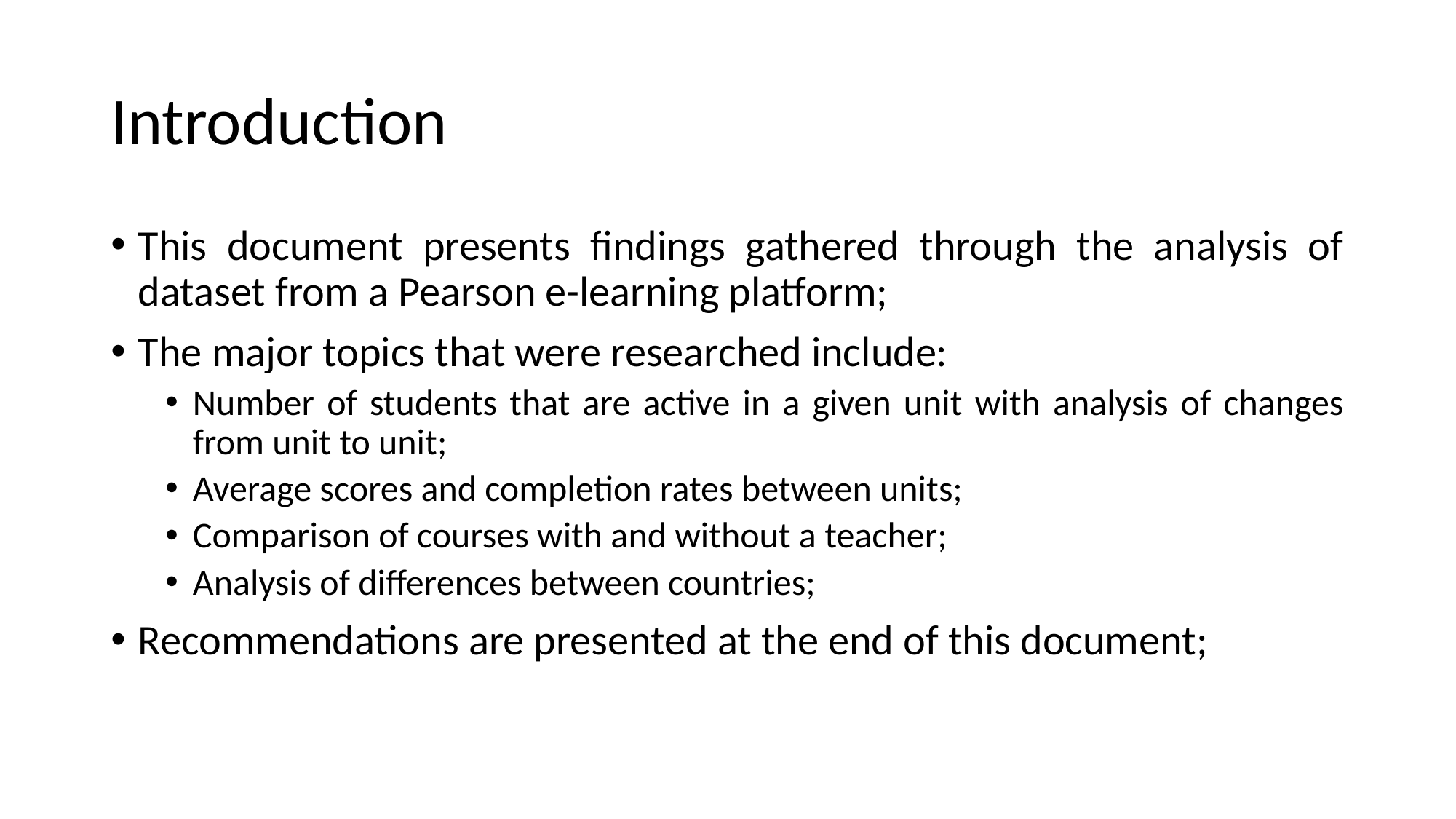

# Introduction
This document presents findings gathered through the analysis of dataset from a Pearson e-learning platform;
The major topics that were researched include:
Number of students that are active in a given unit with analysis of changes from unit to unit;
Average scores and completion rates between units;
Comparison of courses with and without a teacher;
Analysis of differences between countries;
Recommendations are presented at the end of this document;